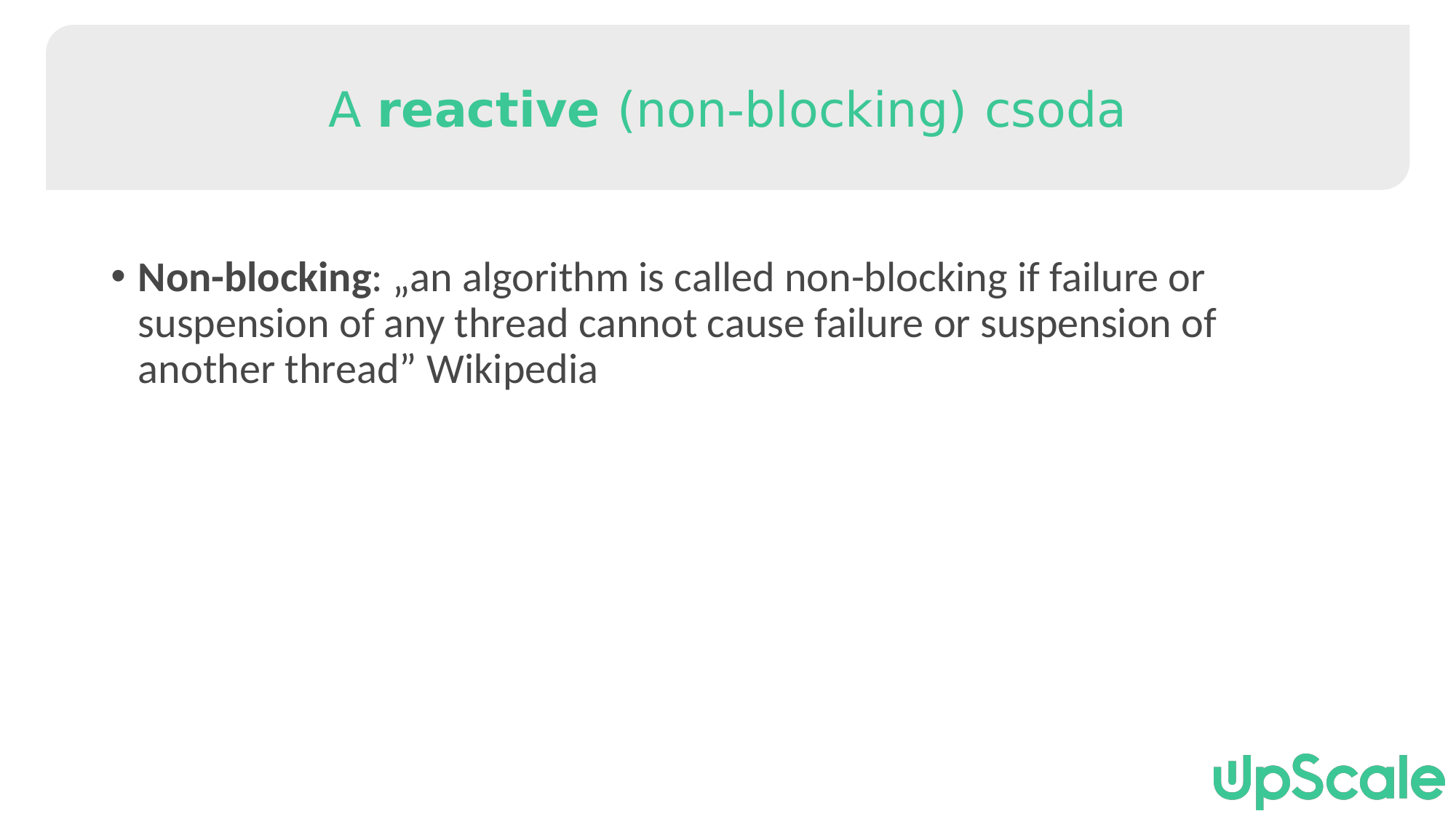

A reactive (non-blocking) csoda
Non-blocking: „an algorithm is called non-blocking if failure or suspension of any thread cannot cause failure or suspension of another thread” Wikipedia